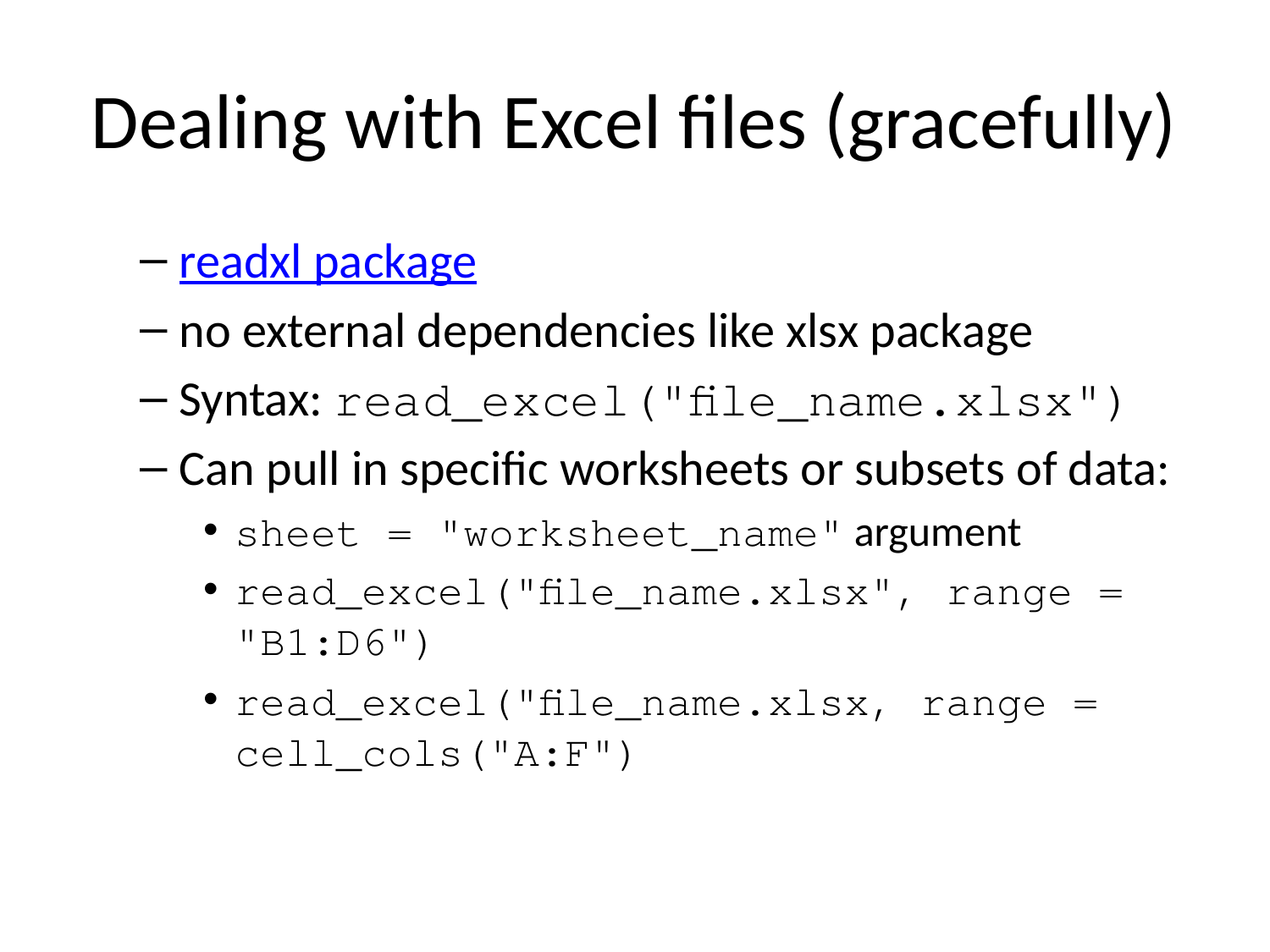

# Dealing with Excel files (gracefully)
readxl package
no external dependencies like xlsx package
Syntax: read_excel("file_name.xlsx")
Can pull in specific worksheets or subsets of data:
sheet = "worksheet_name" argument
read_excel("file_name.xlsx", range = "B1:D6")
read_excel("file_name.xlsx, range = cell_cols("A:F")